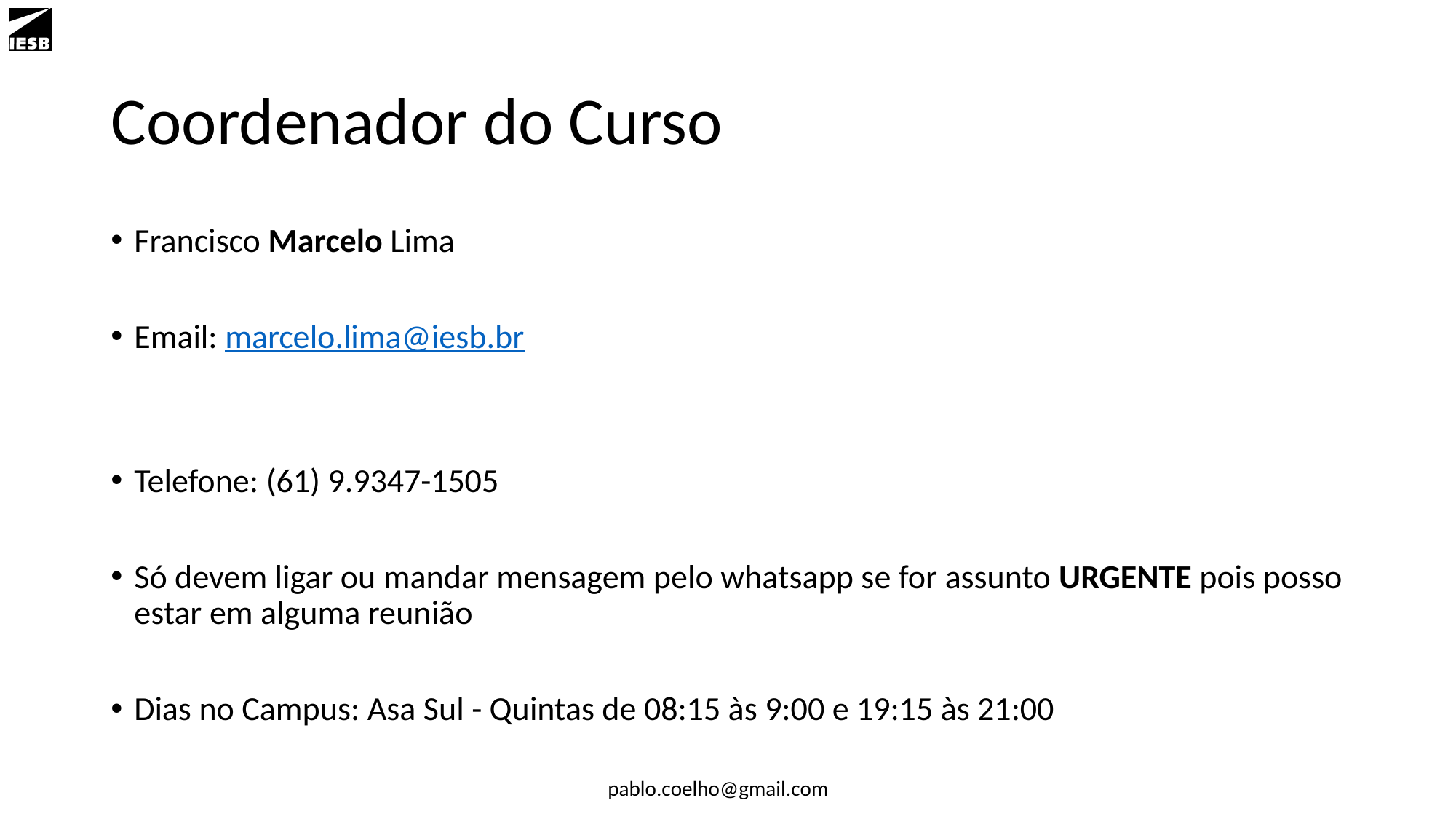

# Coordenador do Curso
Francisco Marcelo Lima

Email: marcelo.lima@iesb.br

Telefone: (61) 9.9347-1505

Só devem ligar ou mandar mensagem pelo whatsapp se for assunto URGENTE pois posso estar em alguma reunião

Dias no Campus: Asa Sul - Quintas de 08:15 às 9:00 e 19:15 às 21:00